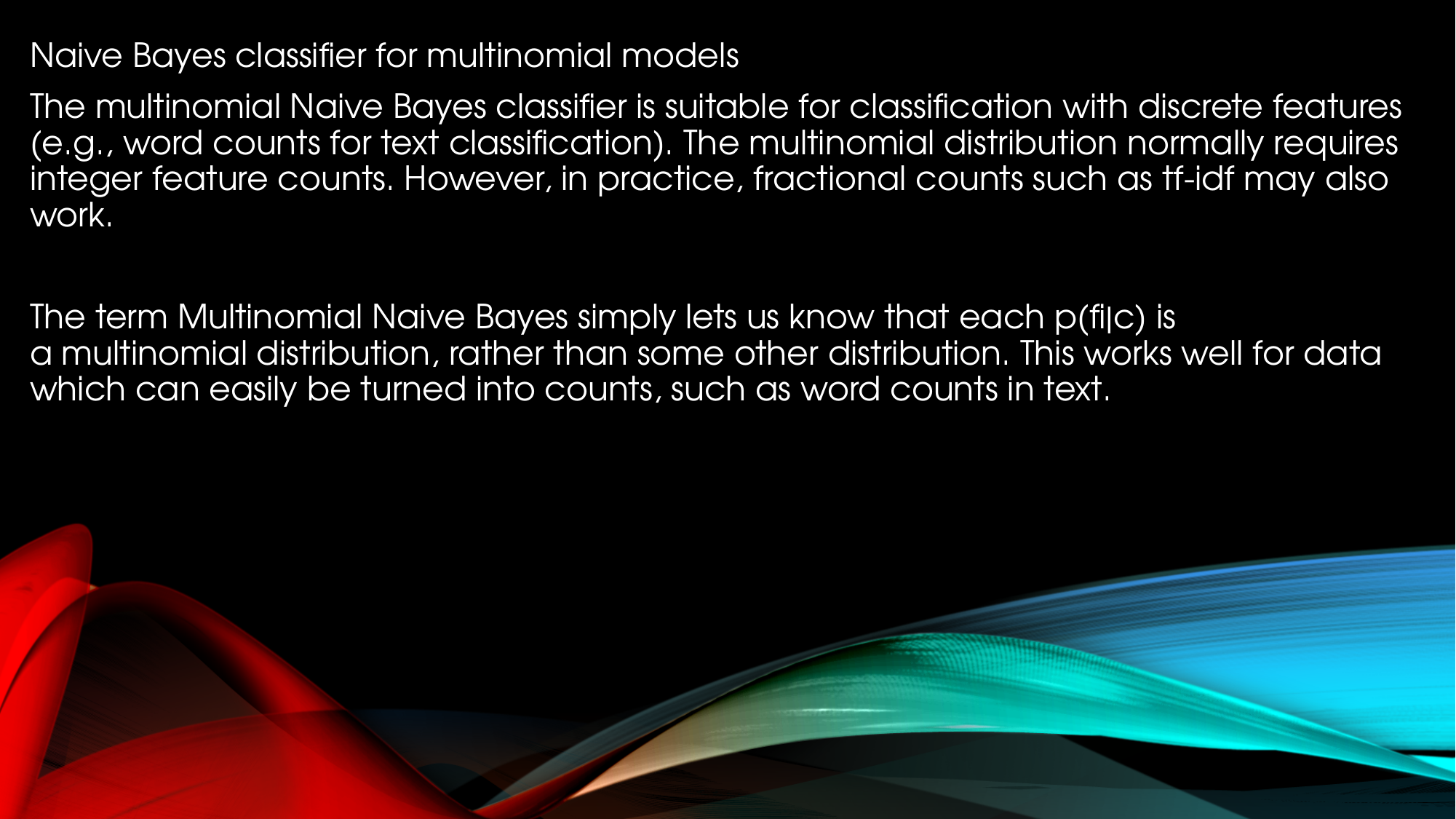

Naive Bayes classifier for multinomial models
The multinomial Naive Bayes classifier is suitable for classification with discrete features (e.g., word counts for text classification). The multinomial distribution normally requires integer feature counts. However, in practice, fractional counts such as tf-idf may also work.

The term Multinomial Naive Bayes simply lets us know that each p(fi|c) is a multinomial distribution, rather than some other distribution. This works well for data which can easily be turned into counts, such as word counts in text.